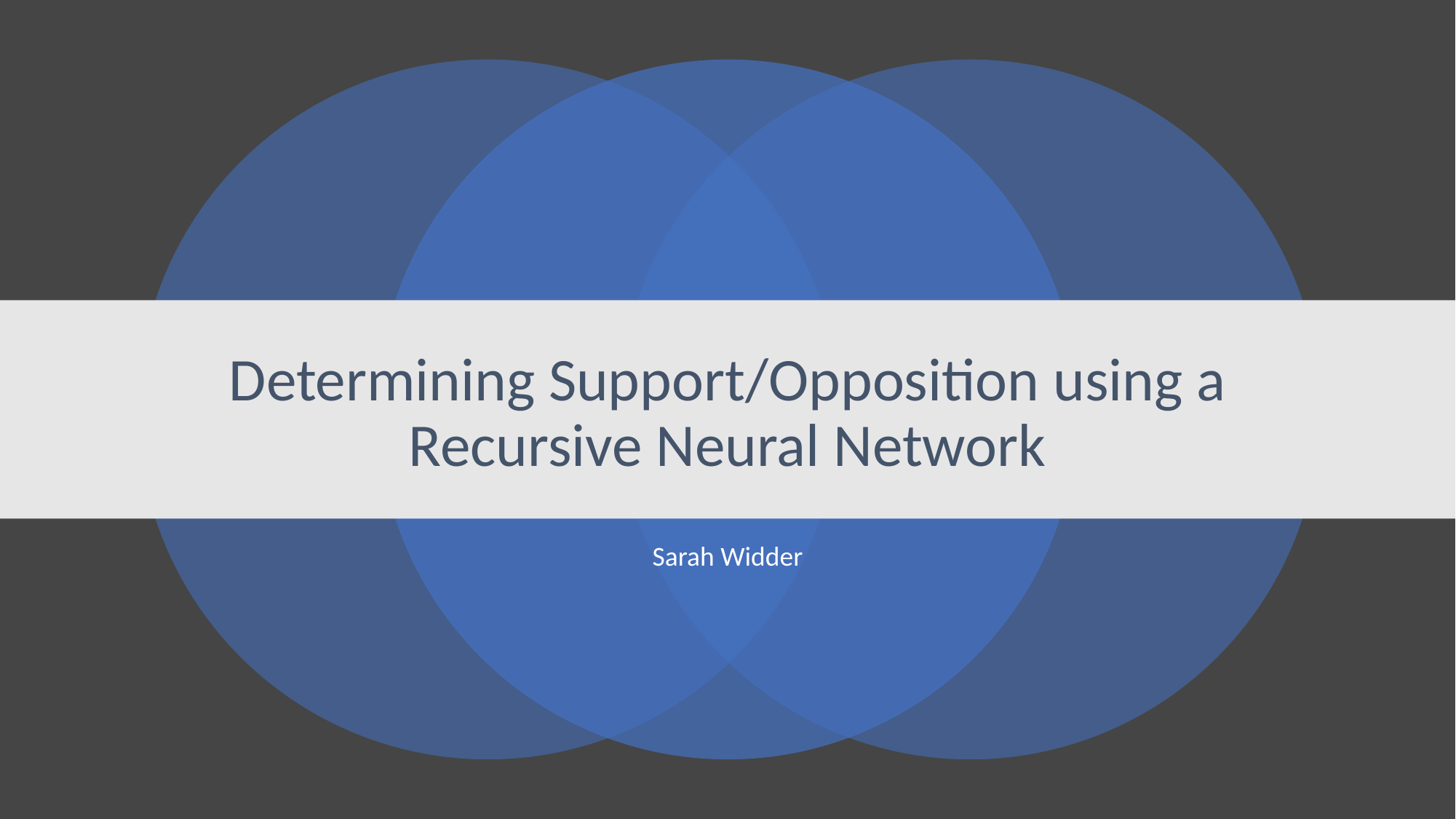

# Determining Support/Opposition using a Recursive Neural Network
Sarah Widder